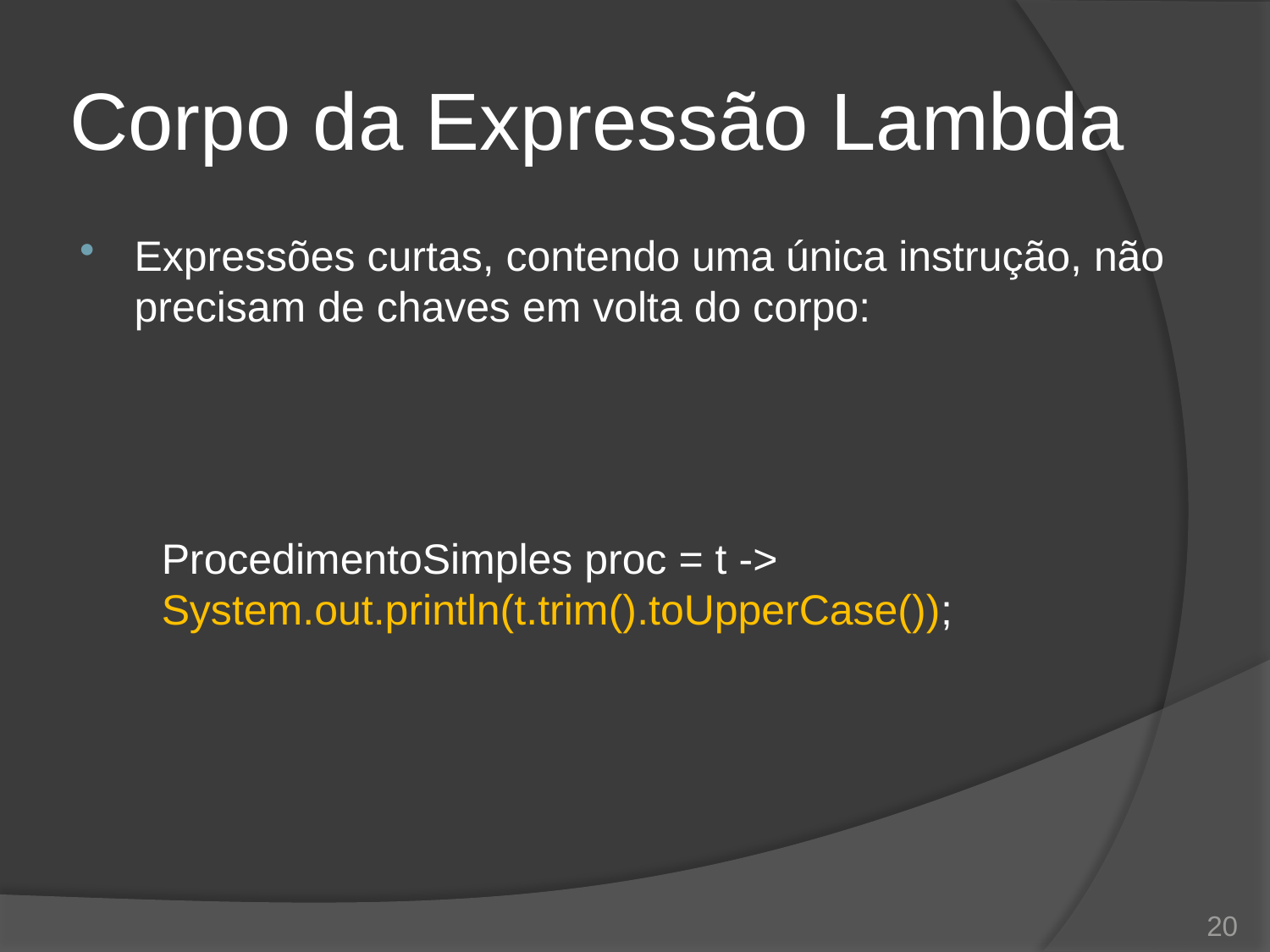

# Corpo da Expressão Lambda
Expressões curtas, contendo uma única instrução, não precisam de chaves em volta do corpo:
ProcedimentoSimples proc = t -> 	System.out.println(t.trim().toUpperCase());
20